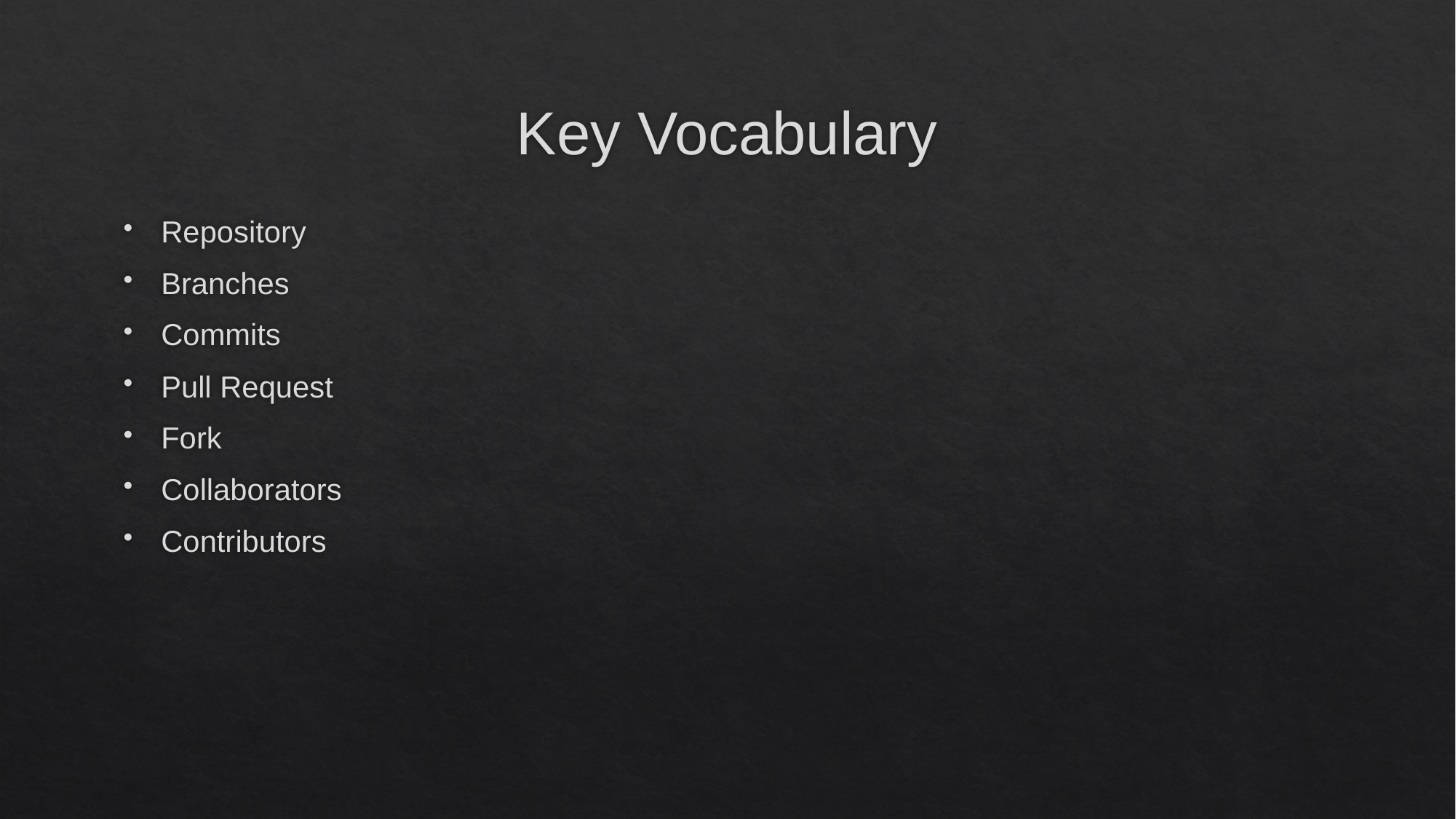

# Key Vocabulary
Repository
Branches
Commits
Pull Request
Fork
Collaborators
Contributors